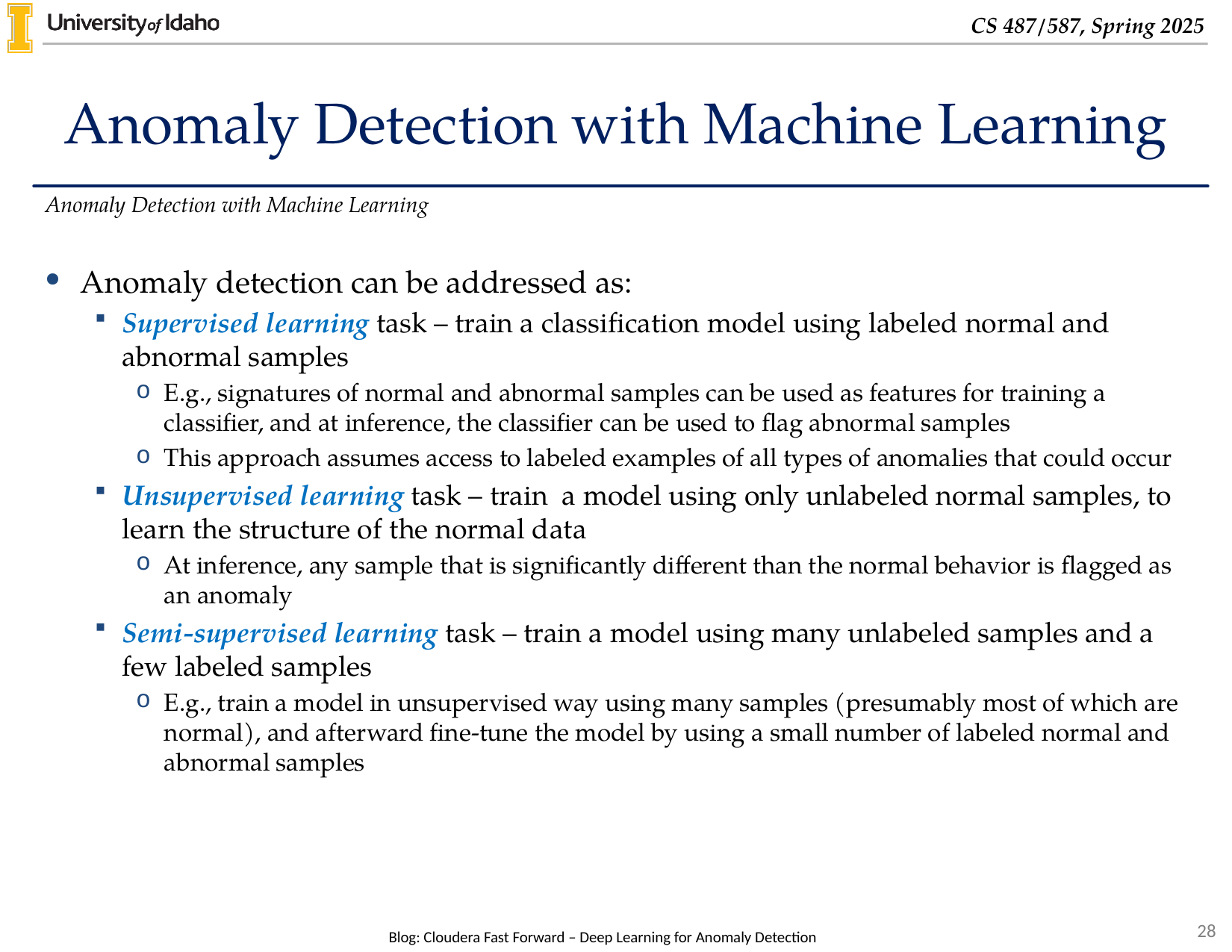

# Anomaly Detection with Machine Learning
Anomaly Detection with Machine Learning
Anomaly detection can be addressed as:
Supervised learning task – train a classification model using labeled normal and abnormal samples
E.g., signatures of normal and abnormal samples can be used as features for training a classifier, and at inference, the classifier can be used to flag abnormal samples
This approach assumes access to labeled examples of all types of anomalies that could occur
Unsupervised learning task – train  a model using only unlabeled normal samples, to learn the structure of the normal data
At inference, any sample that is significantly different than the normal behavior is flagged as an anomaly
Semi-supervised learning task – train a model using many unlabeled samples and a few labeled samples
E.g., train a model in unsupervised way using many samples (presumably most of which are normal), and afterward fine-tune the model by using a small number of labeled normal and abnormal samples
Blog: Cloudera Fast Forward – Deep Learning for Anomaly Detection